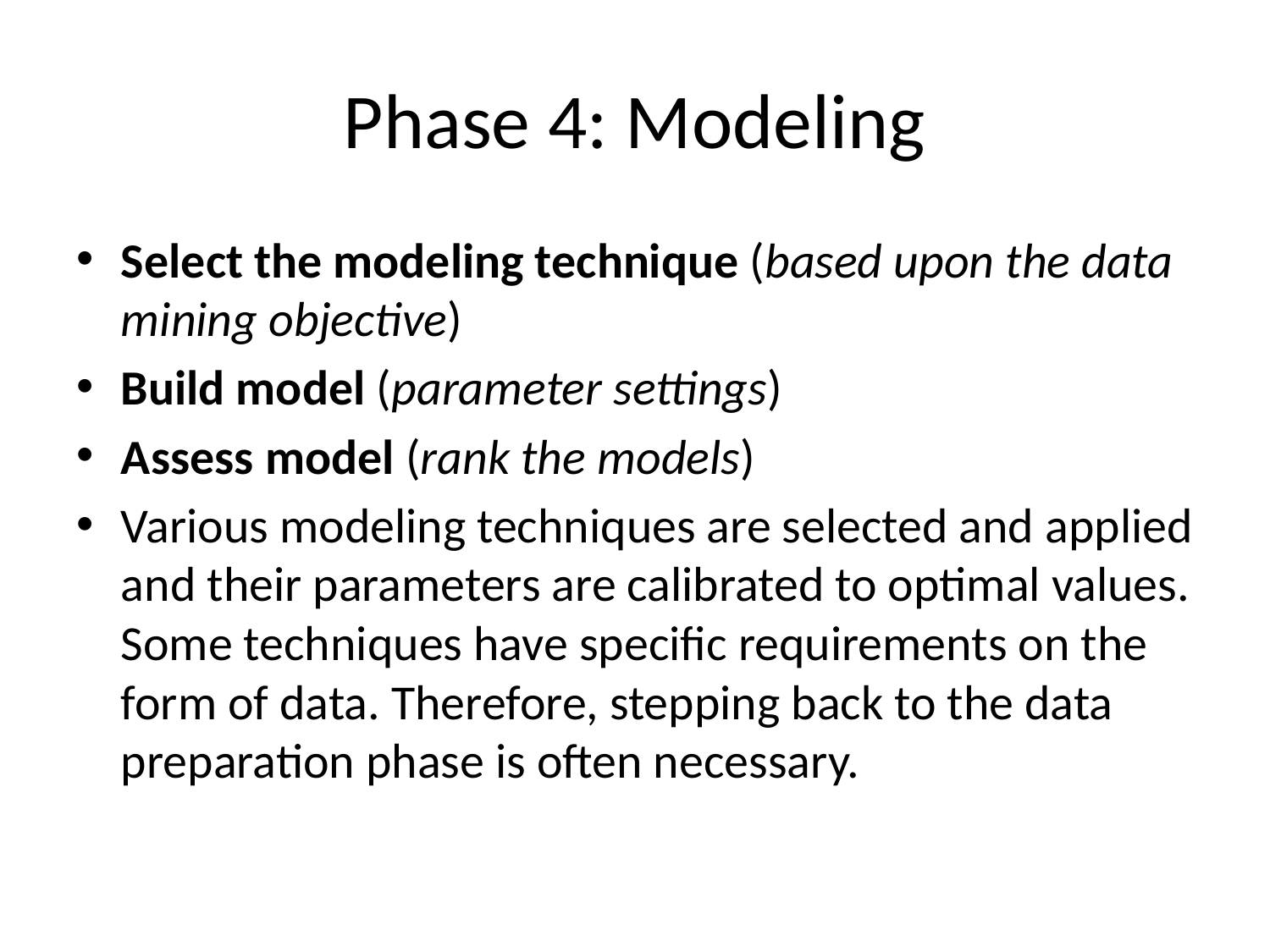

# Phase 4: Modeling
Select the modeling technique (based upon the data mining objective)
Build model (parameter settings)
Assess model (rank the models)
Various modeling techniques are selected and applied and their parameters are calibrated to optimal values. Some techniques have specific requirements on the form of data. Therefore, stepping back to the data preparation phase is often necessary.